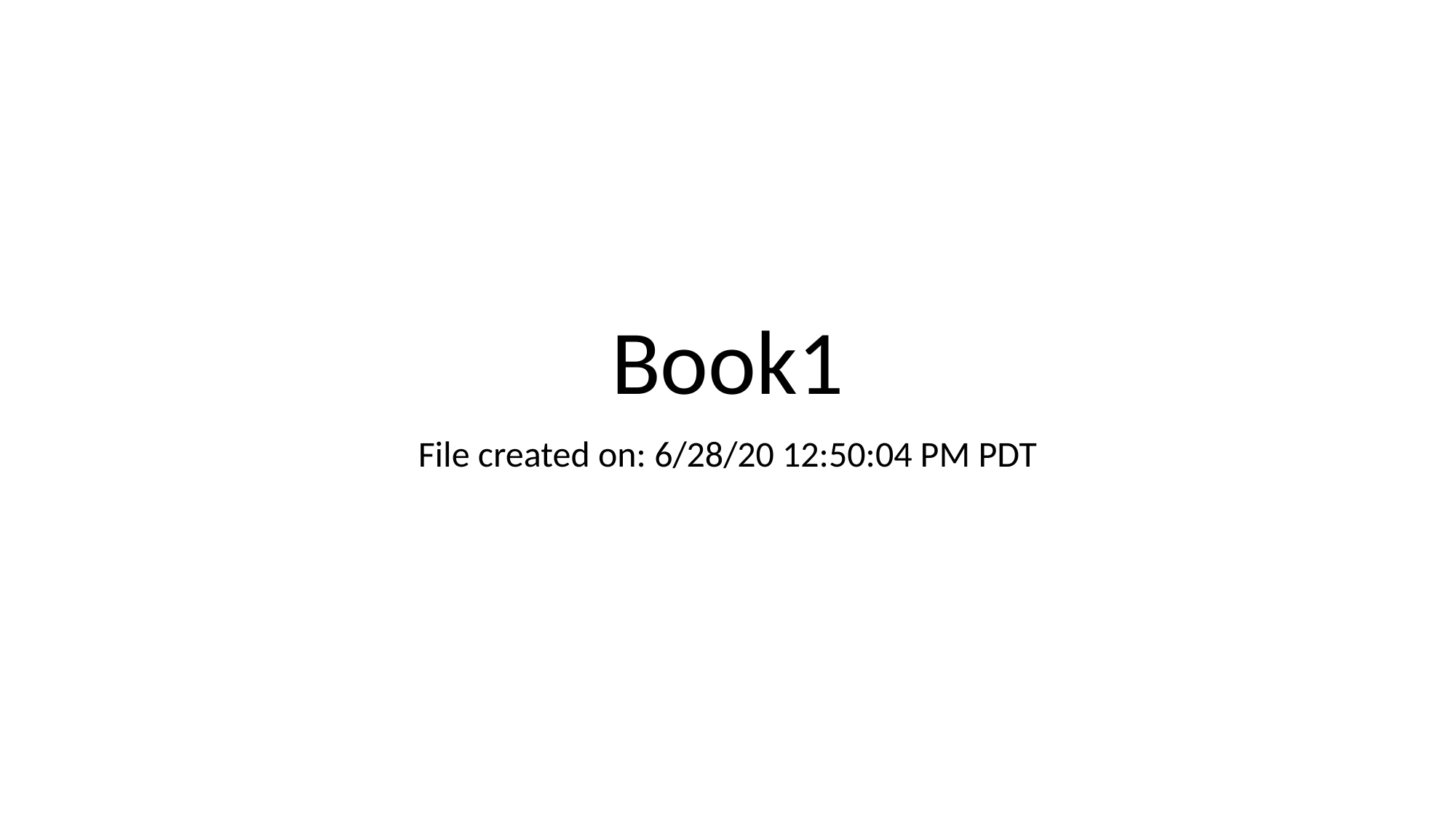

# Book1
File created on: 6/28/20 12:50:04 PM PDT